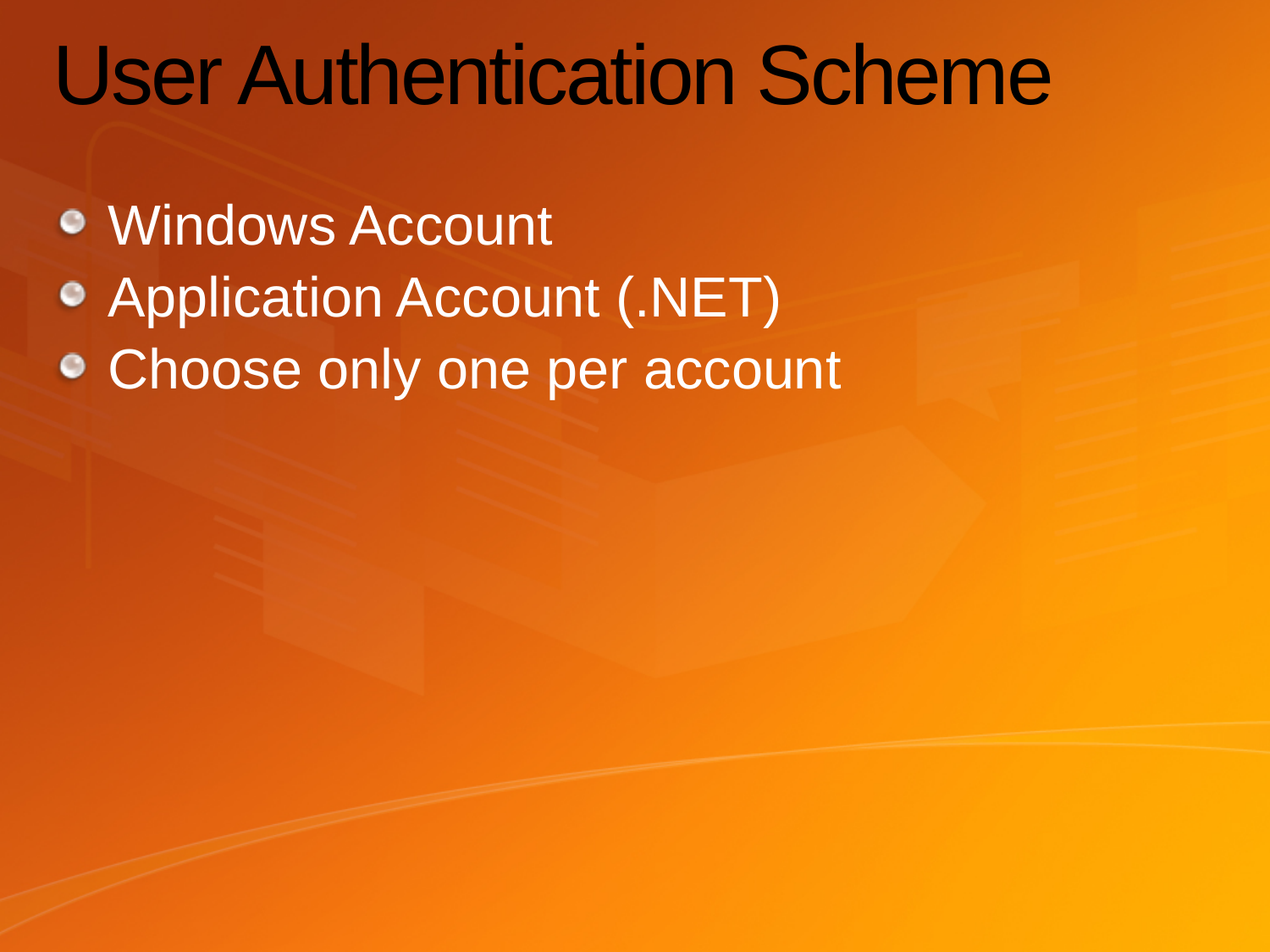

# User Authentication Scheme
Windows Account
Application Account (.NET)
Choose only one per account